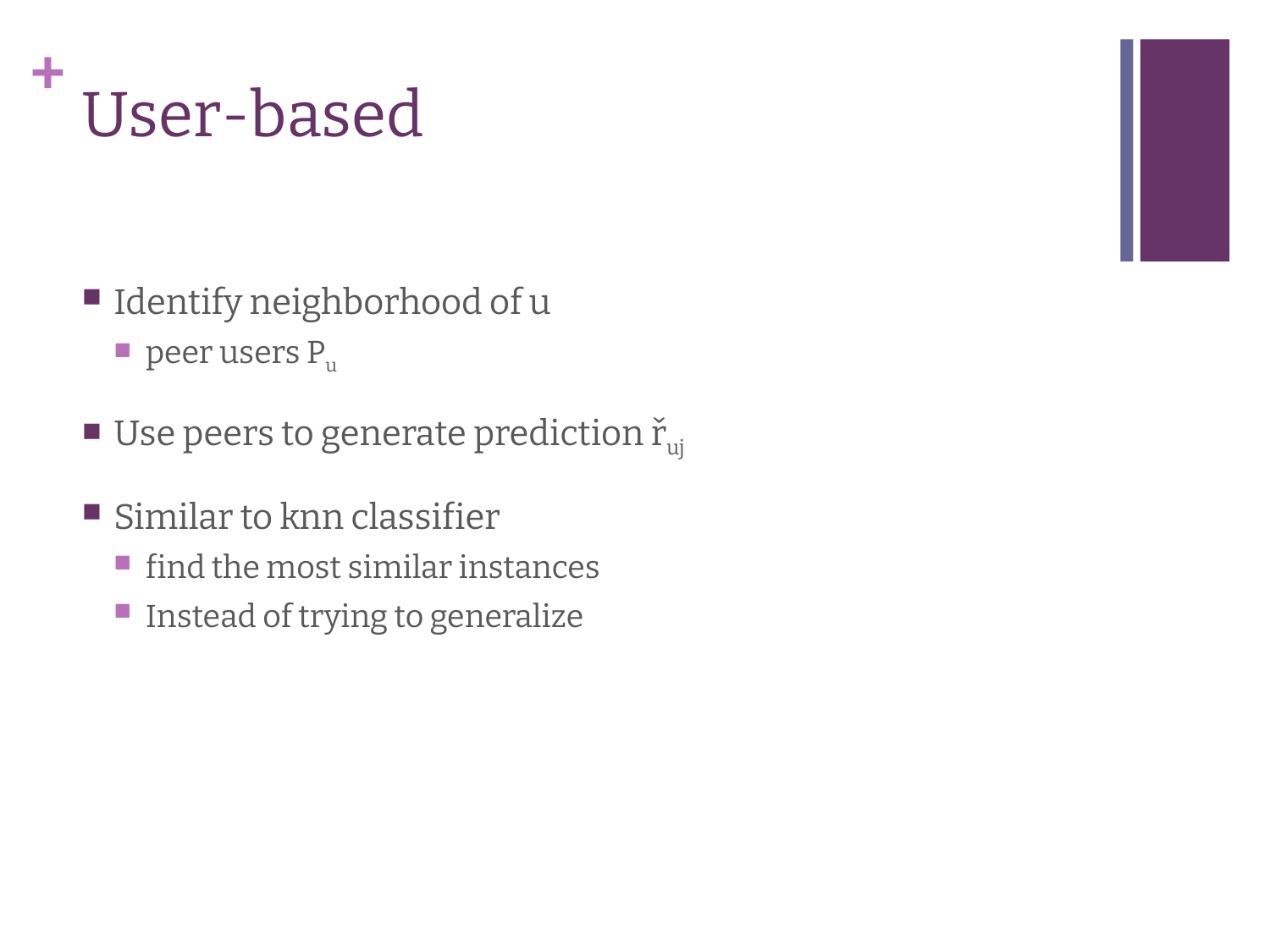

# User-based
Identify neighborhood of u
peer users Pu
Use peers to generate prediction řuj
Similar to knn classifier
find the most similar instances
Instead of trying to generalize